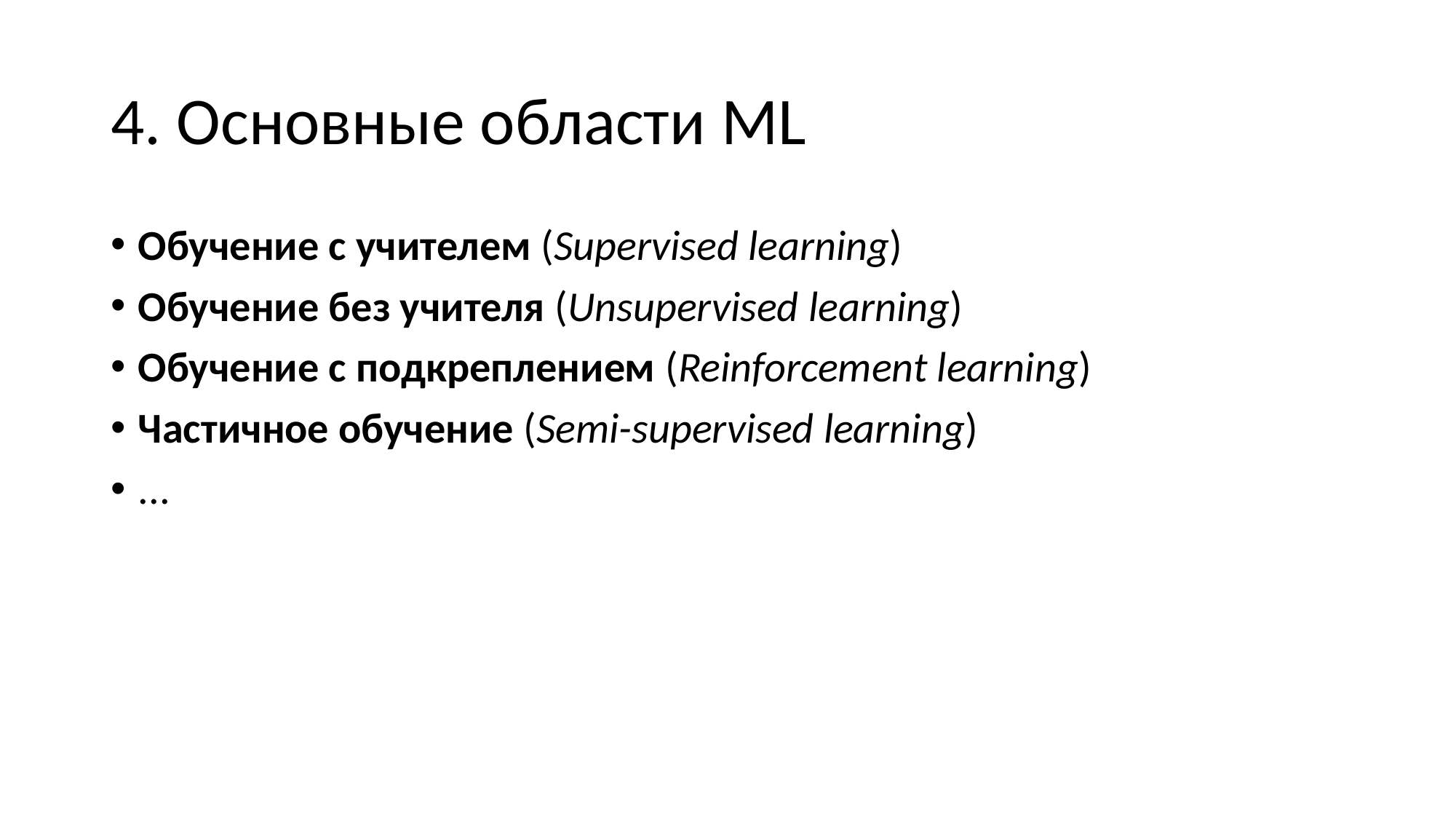

# 4. Основные области ML
Обучение с учителем (Supervised learning)
Обучение без учителя (Unsupervised learning)
Обучение с подкреплением (Reinforcement learning)
Частичное обучение (Semi-supervised learning)
...